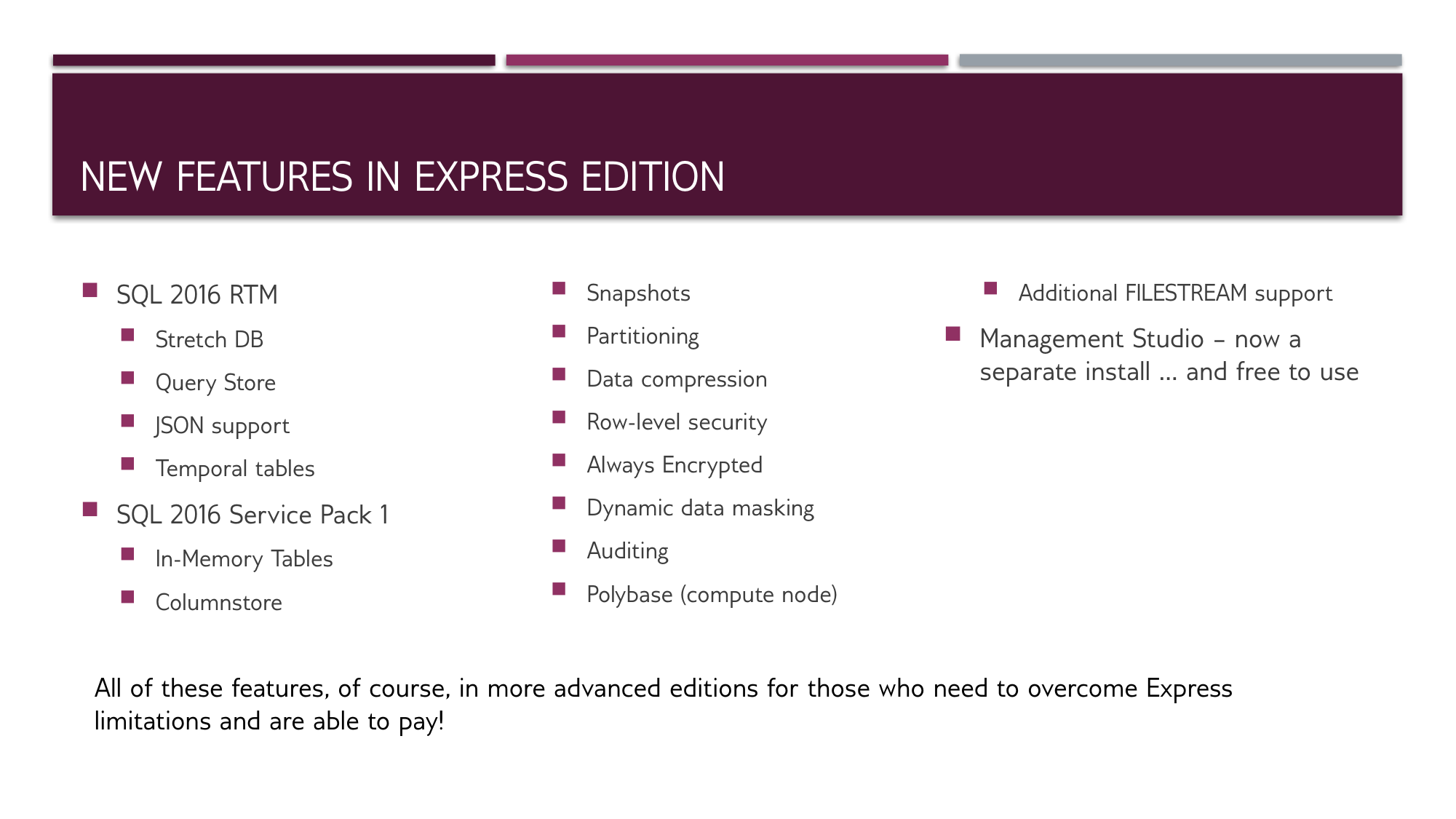

# New Features in Express Edition
SQL 2016 RTM
Stretch DB
Query Store
JSON support
Temporal tables
SQL 2016 Service Pack 1
In-Memory Tables
Columnstore
Snapshots
Partitioning
Data compression
Row-level security
Always Encrypted
Dynamic data masking
Auditing
Polybase (compute node)
Additional FILESTREAM support
Management Studio – now a separate install … and free to use
All of these features, of course, in more advanced editions for those who need to overcome Express limitations and are able to pay!